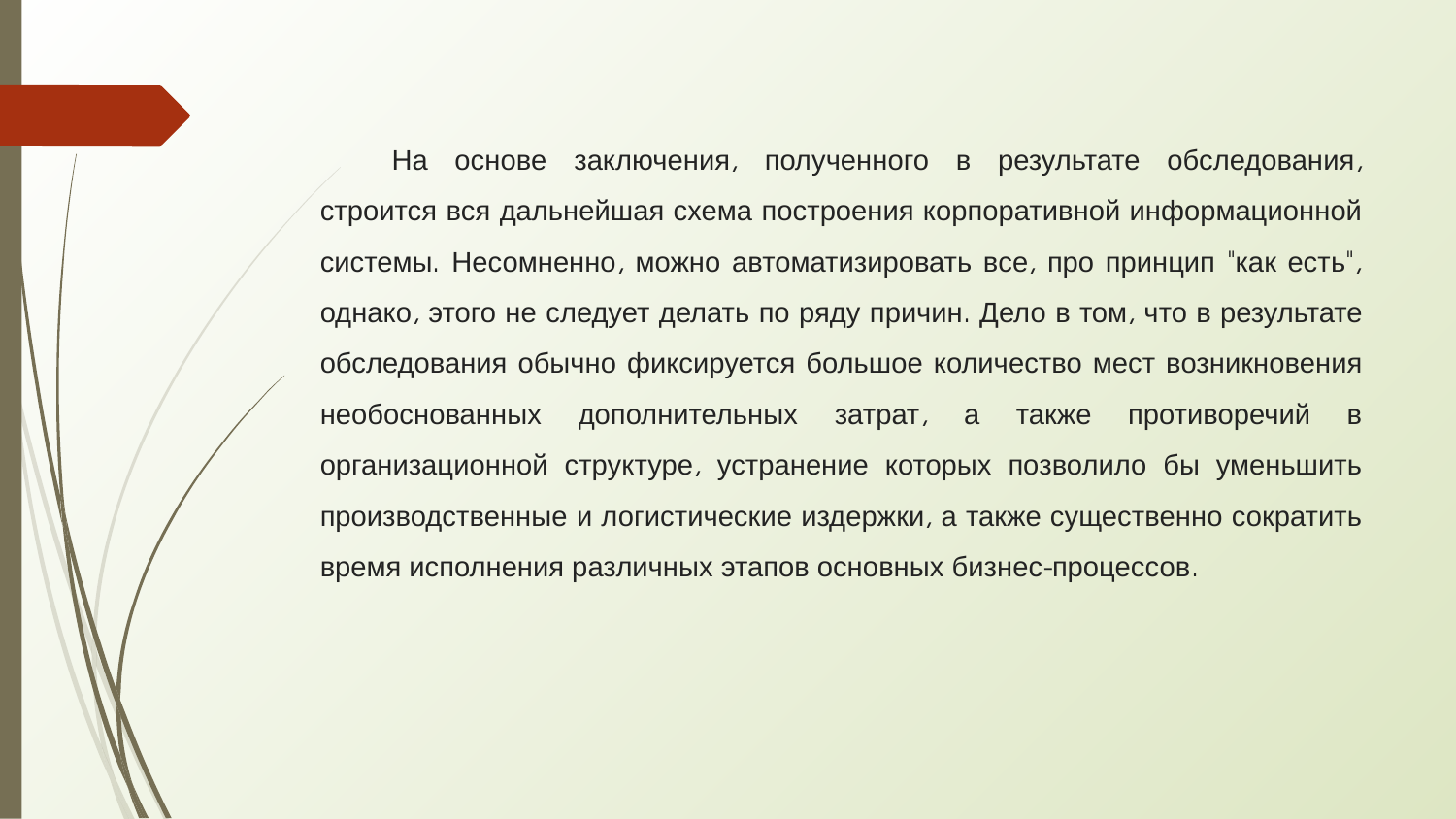

На основе заключения, полученного в результате обследования, строится вся дальнейшая схема построения корпоративной информационной системы. Несомненно, можно автоматизировать все, про принцип "как есть", однако, этого не следует делать по ряду причин. Дело в том, что в результате обследования обычно фиксируется большое количество мест возникновения необоснованных дополнительных затрат, а также противоречий в организационной структуре, устранение которых позволило бы уменьшить производственные и логистические издержки, а также существенно сократить время исполнения различных этапов основных бизнес-процессов.